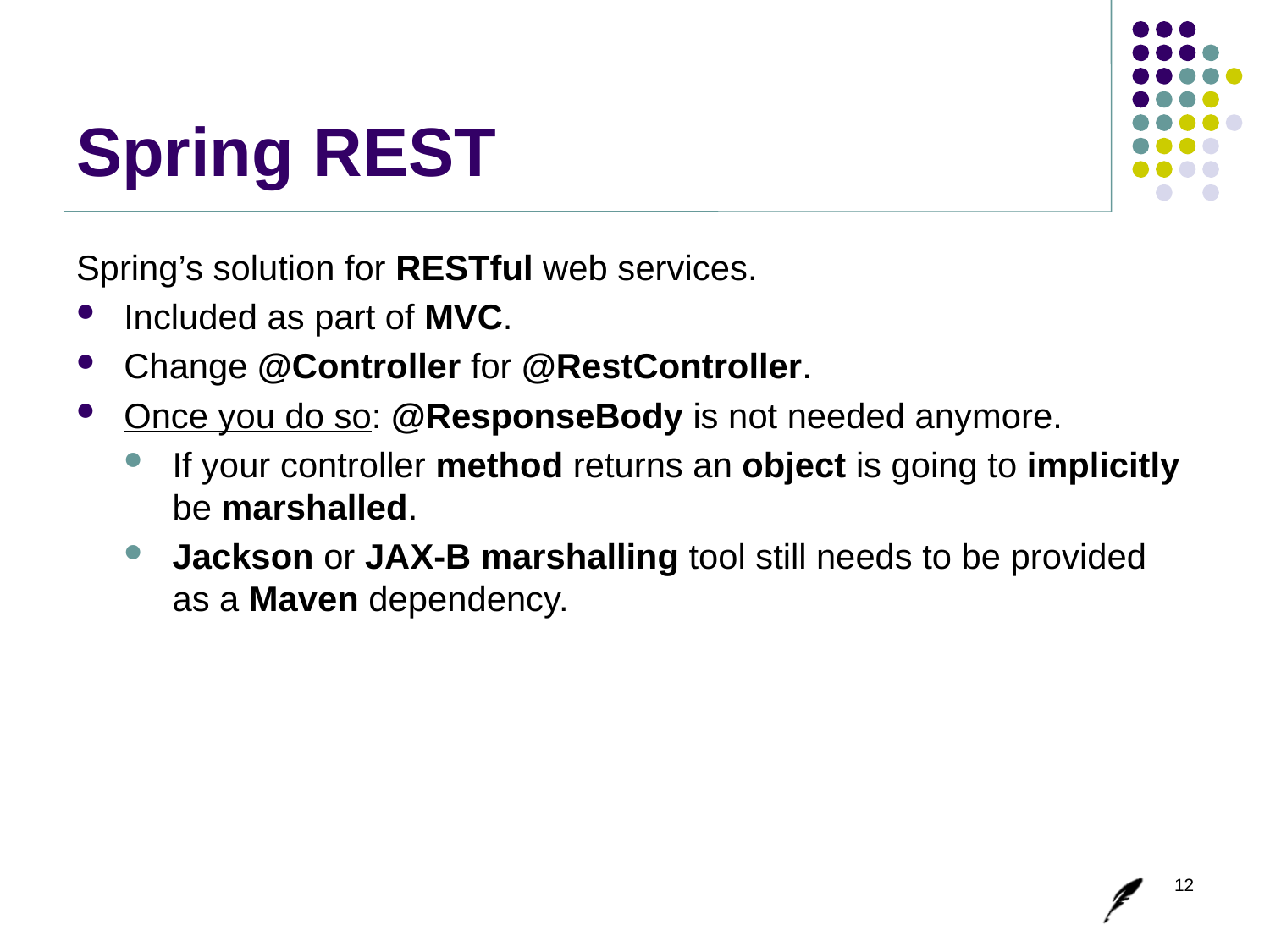

# Spring REST
Spring’s solution for RESTful web services.
Included as part of MVC.
Change @Controller for @RestController.
Once you do so: @ResponseBody is not needed anymore.
If your controller method returns an object is going to implicitly be marshalled.
Jackson or JAX-B marshalling tool still needs to be provided as a Maven dependency.
12